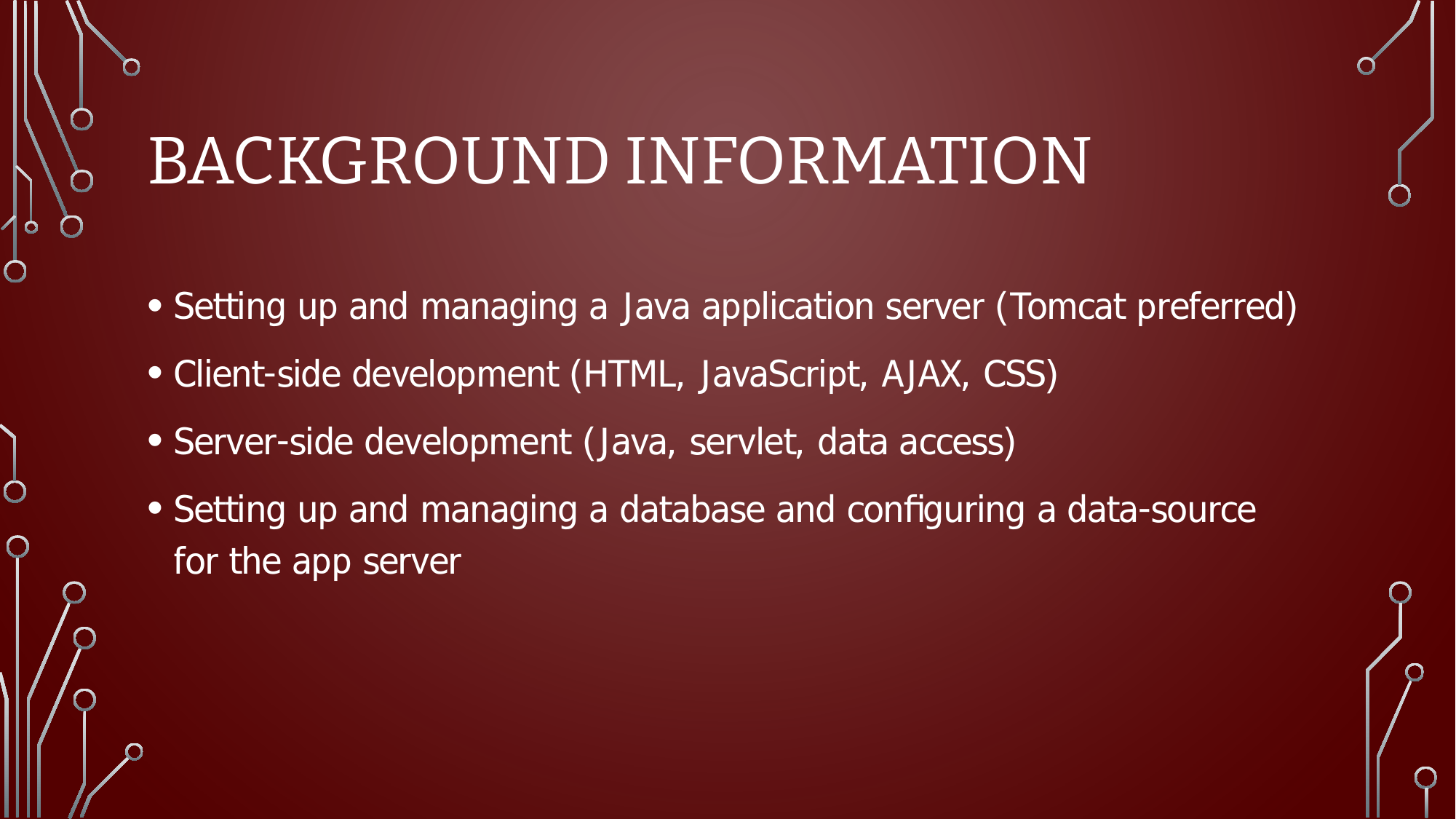

# Background Information
Setting up and managing a Java application server (Tomcat preferred)
Client-side development (HTML, JavaScript, AJAX, CSS)
Server-side development (Java, servlet, data access)
Setting up and managing a database and configuring a data-source for the app server